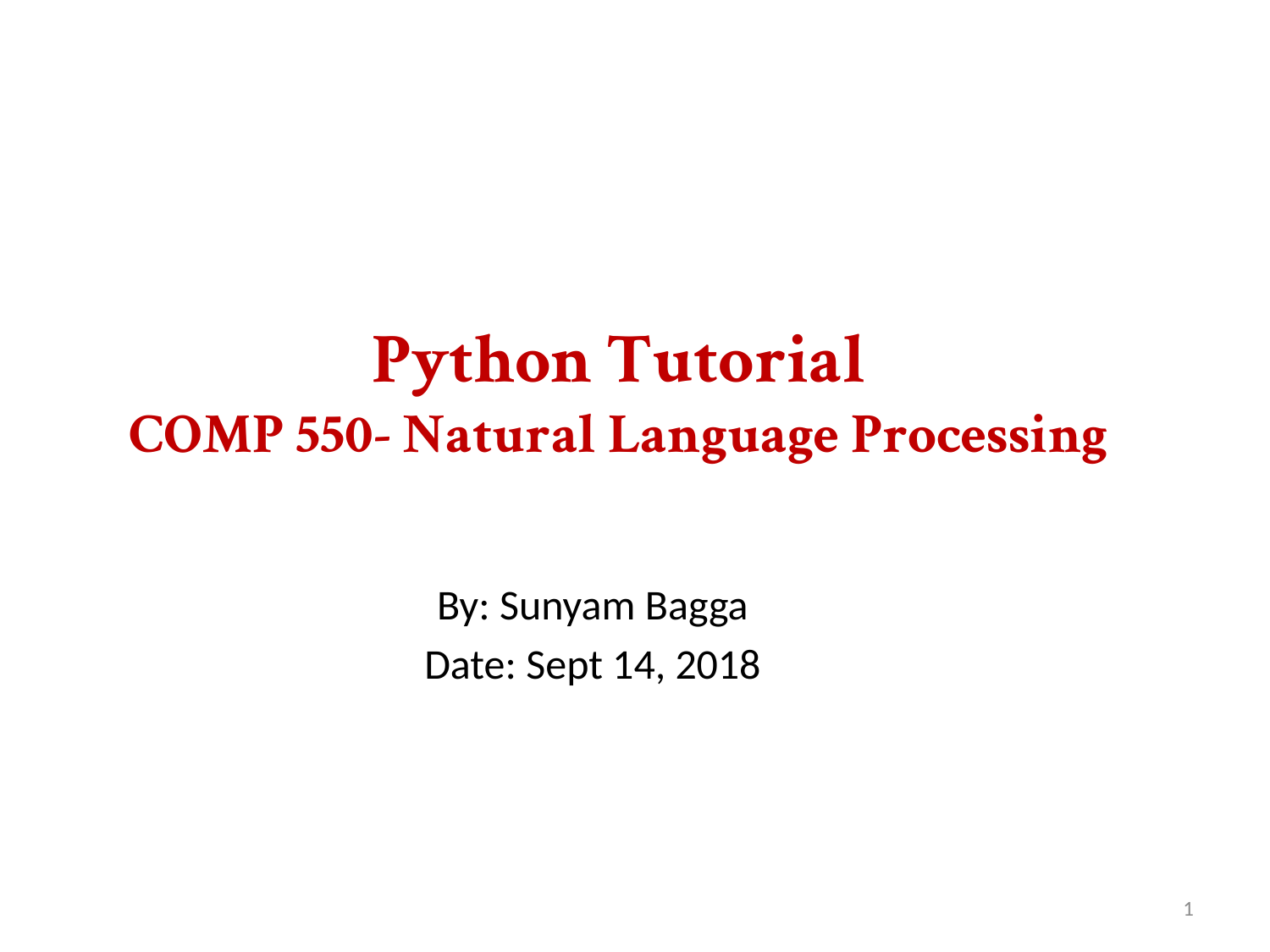

# Python Tutorial COMP 550- Natural Language Processing
By: Sunyam Bagga
Date: Sept 14, 2018

1